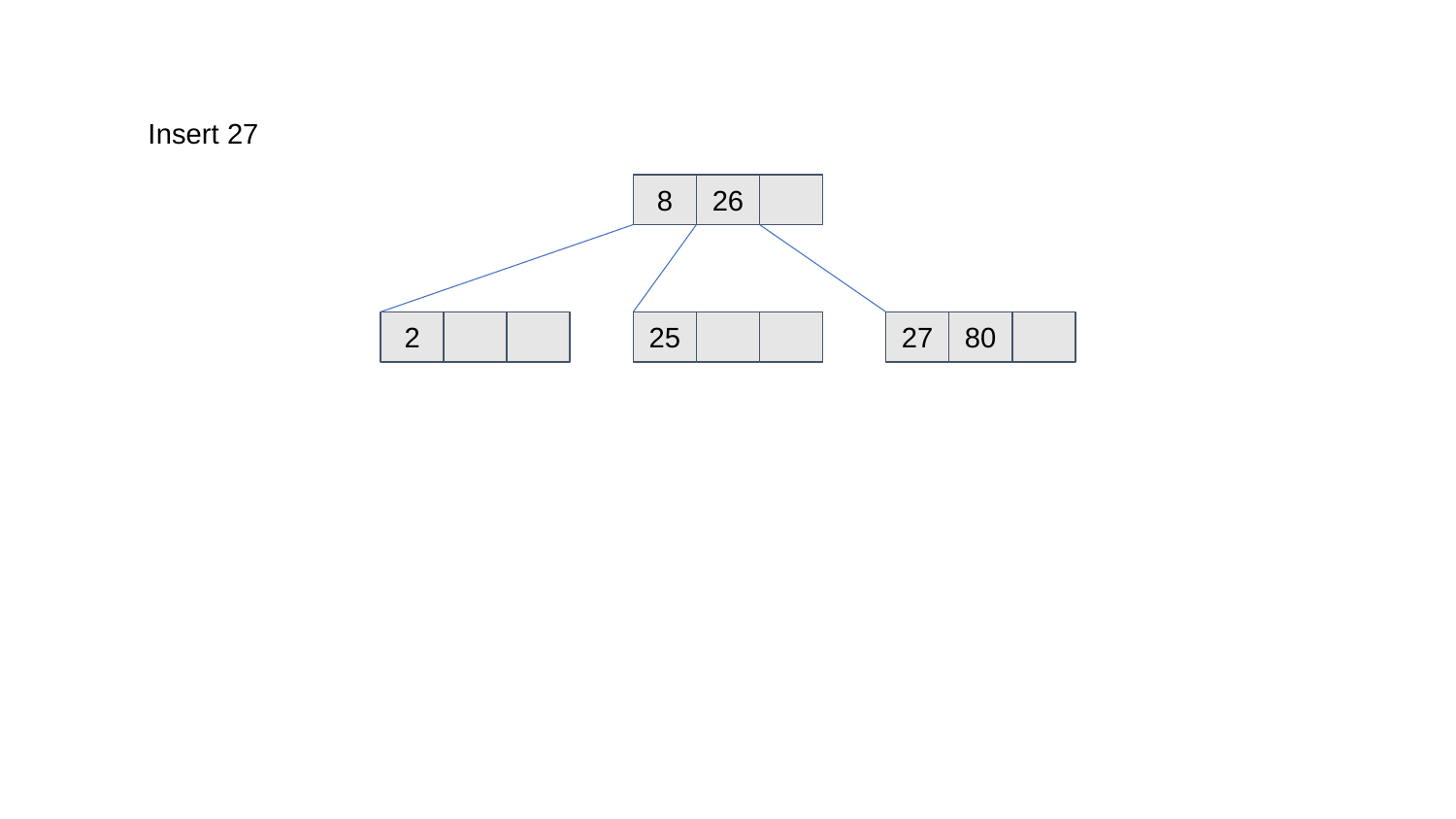

Insert 27
8
26

2

25

27
80